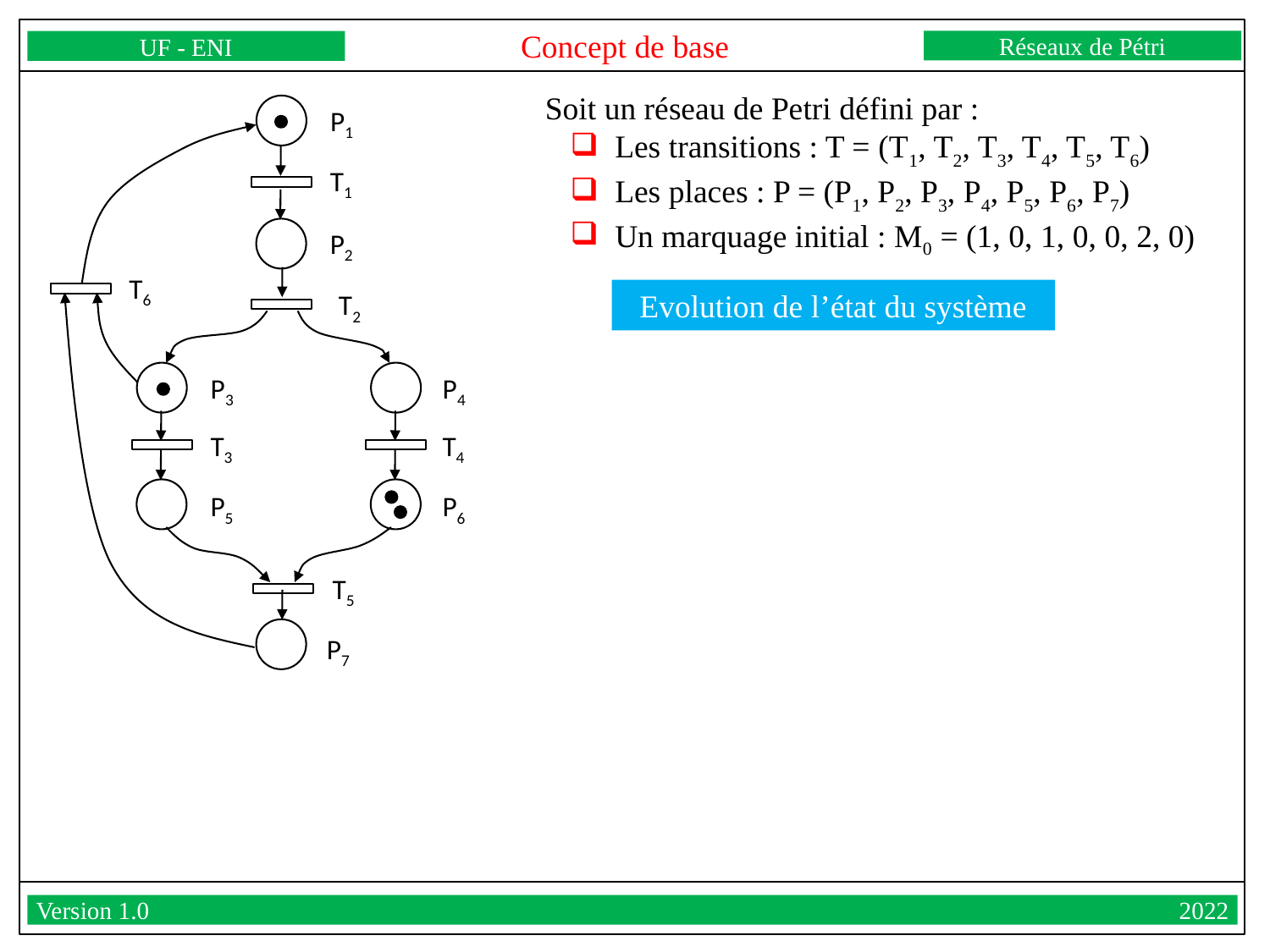

Concept de base
Réseaux de Pétri
UF - ENI
Version 1.0									2022
Soit un réseau de Petri défini par :
  Les transitions : T = (T1, T2, T3, T4, T5, T6)
  Les places : P = (P1, P2, P3, P4, P5, P6, P7)
  Un marquage initial : M0 = (1, 0, 1, 0, 0, 2, 0)

P1

T1

P2
T6
Evolution de l’état du système
T2

P3
P4

T3
T4

P5
P6

T5

P7